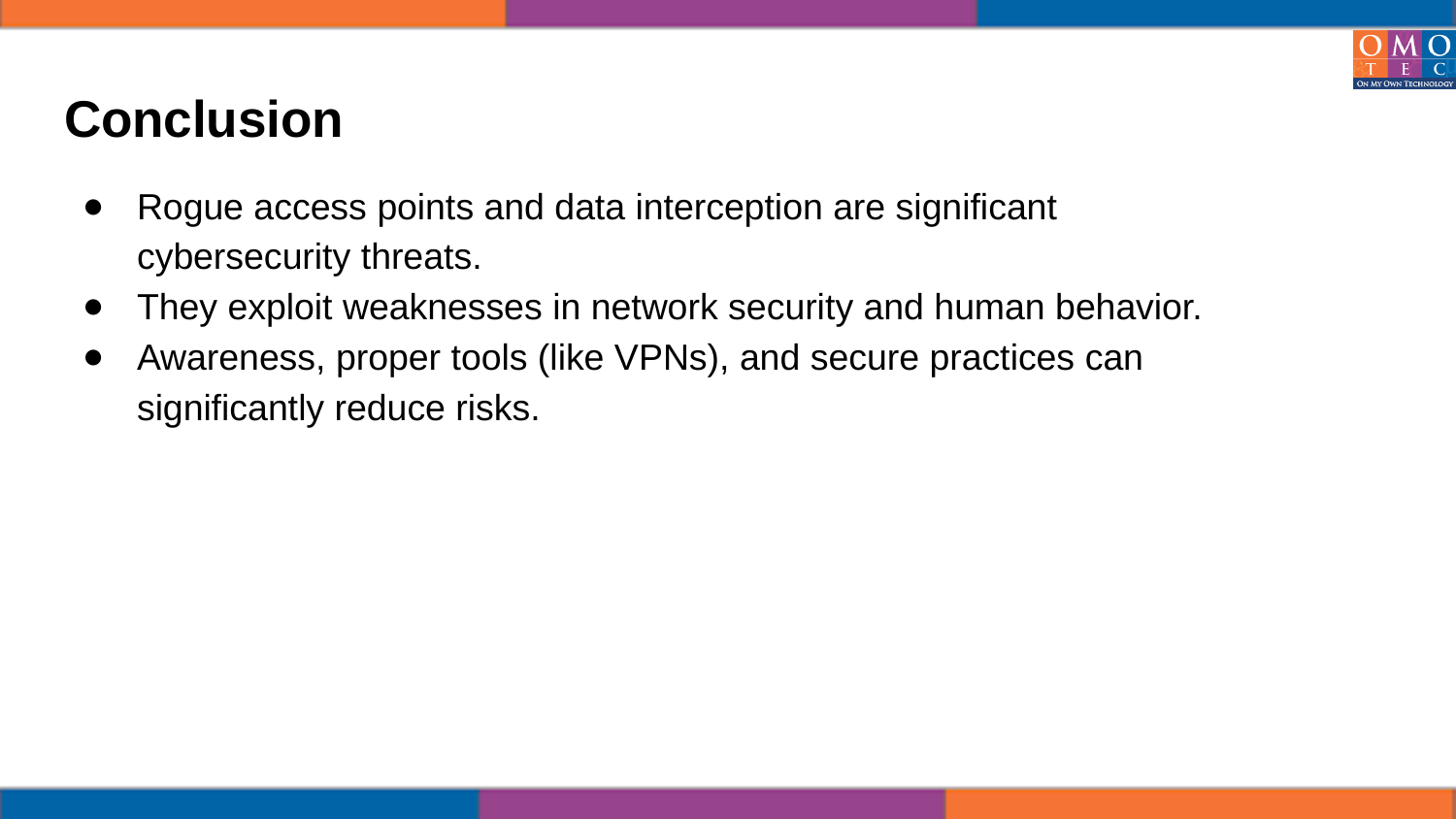

# Conclusion
Rogue access points and data interception are significant cybersecurity threats.
They exploit weaknesses in network security and human behavior.
Awareness, proper tools (like VPNs), and secure practices can significantly reduce risks.